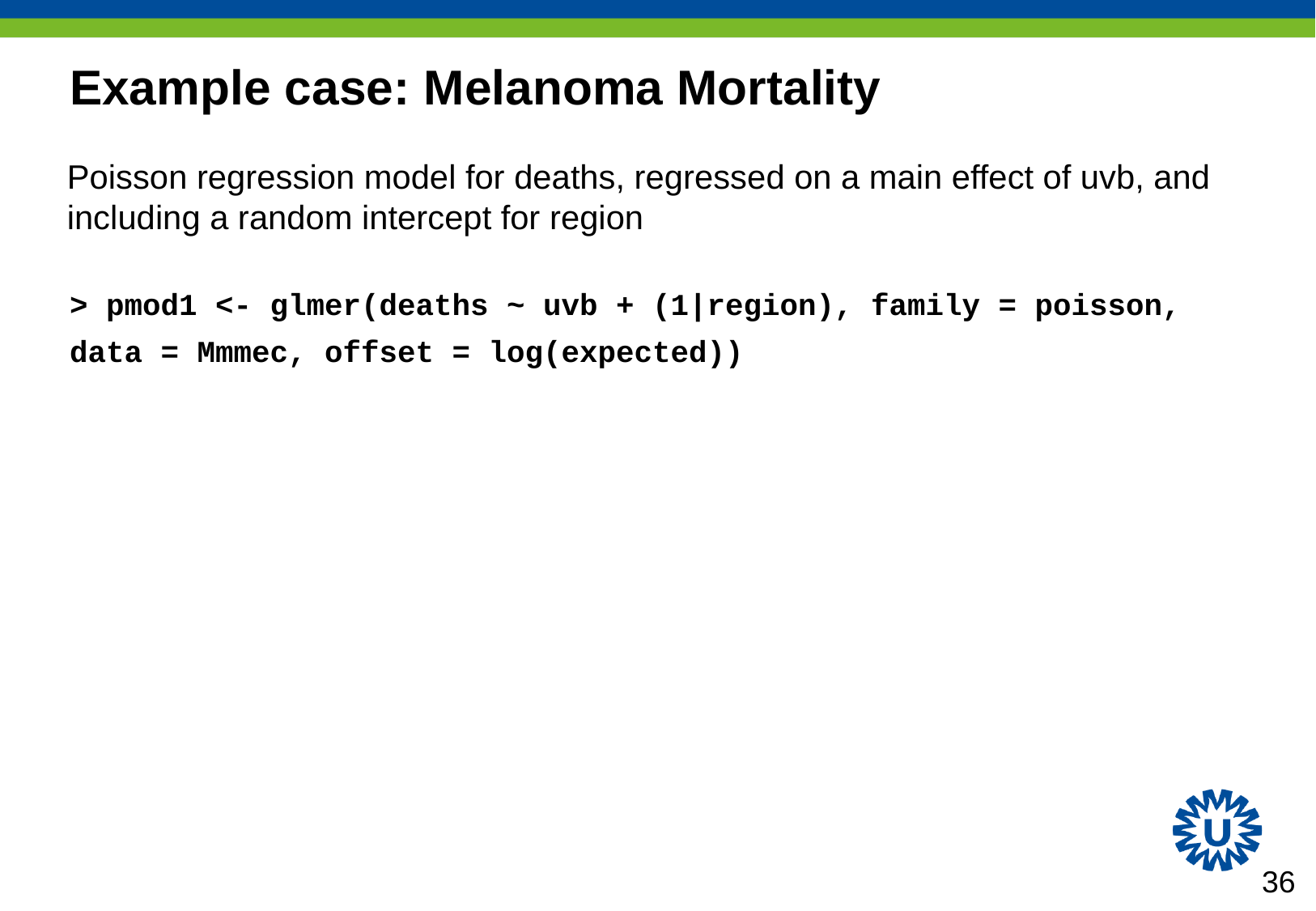

# Example case: Melanoma Mortality
Poisson regression model for deaths, regressed on a main effect of uvb, and including a random intercept for region

> pmod1 <- glmer(deaths ~ uvb + (1|region), family = poisson, data = Mmmec, offset = log(expected))
36